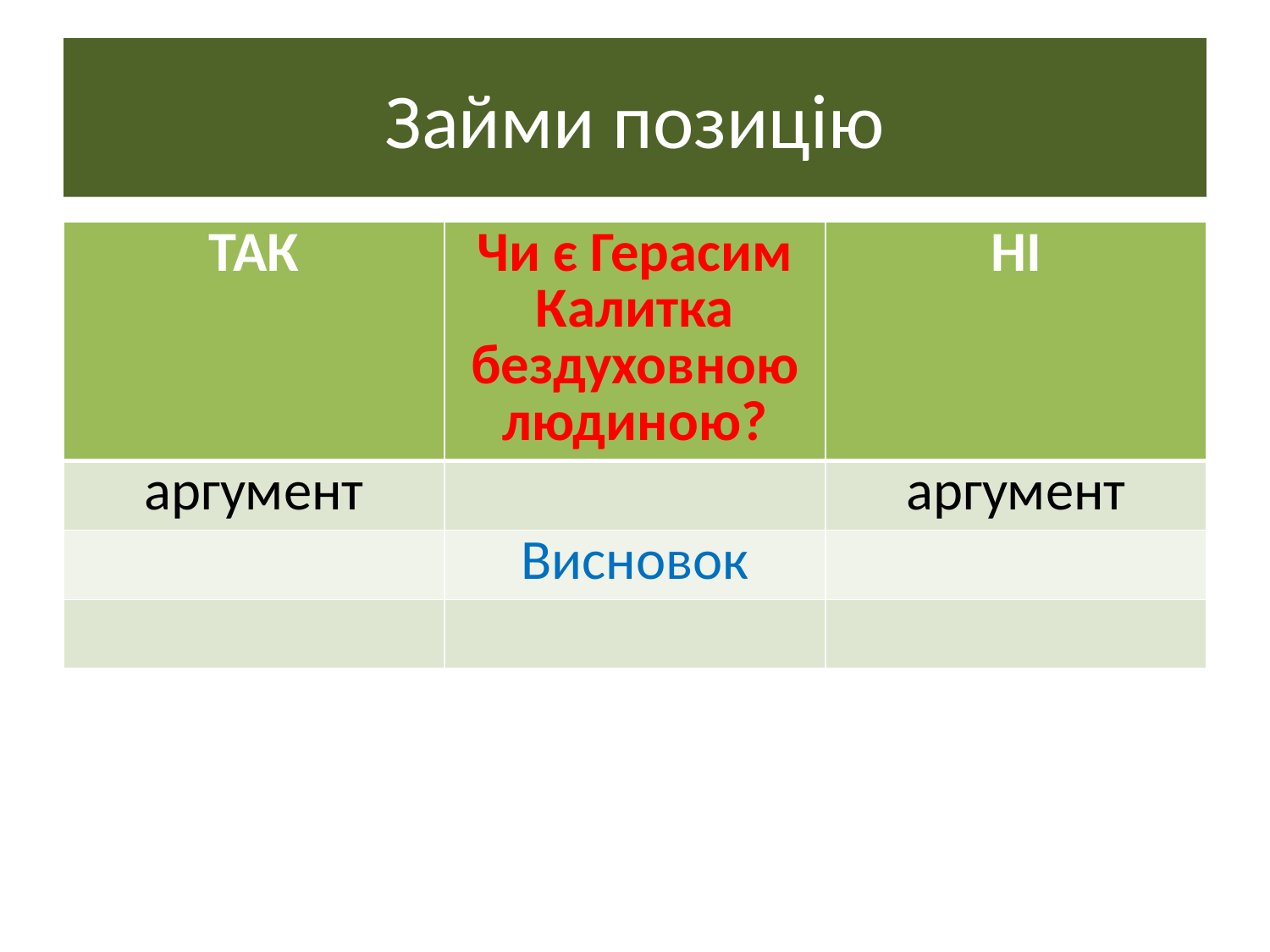

# Займи позицію
| ТАК | Чи є Герасим Калитка бездуховною людиною? | НІ |
| --- | --- | --- |
| аргумент |  | аргумент |
|  | Висновок |  |
|  |  |  |